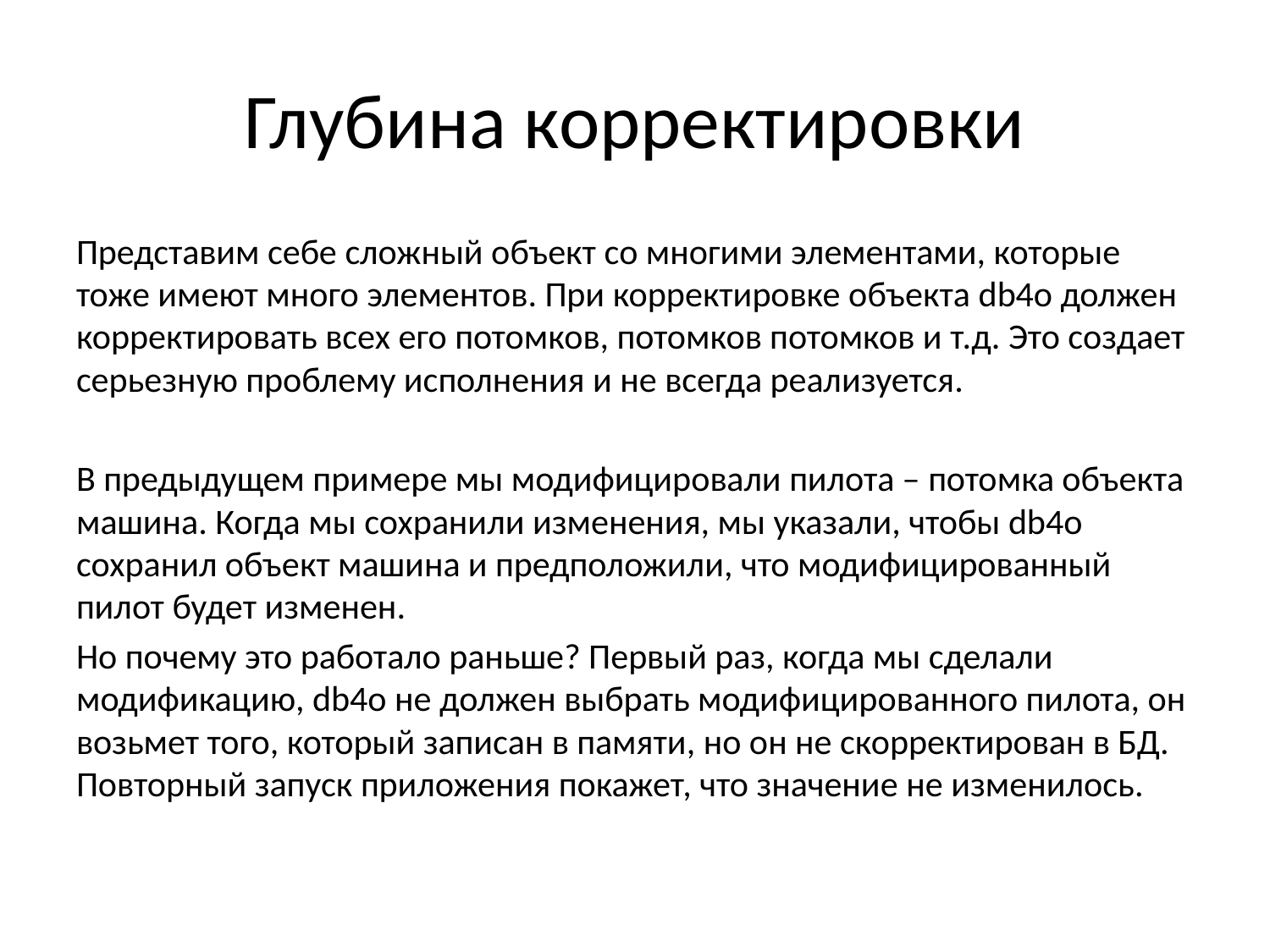

# Глубина корректировки
Представим себе сложный объект со многими элементами, которые тоже имеют много элементов. При корректировке объекта db4o должен корректировать всех его потомков, потомков потомков и т.д. Это создает серьезную проблему исполнения и не всегда реализуется.

В предыдущем примере мы модифицировали пилота – потомка объекта машина. Когда мы сохранили изменения, мы указали, чтобы db4o сохранил объект машина и предположили, что модифицированный пилот будет изменен.
Но почему это работало раньше? Первый раз, когда мы сделали модификацию, db4o не должен выбрать модифицированного пилота, он возьмет того, который записан в памяти, но он не скорректирован в БД. Повторный запуск приложения покажет, что значение не изменилось.